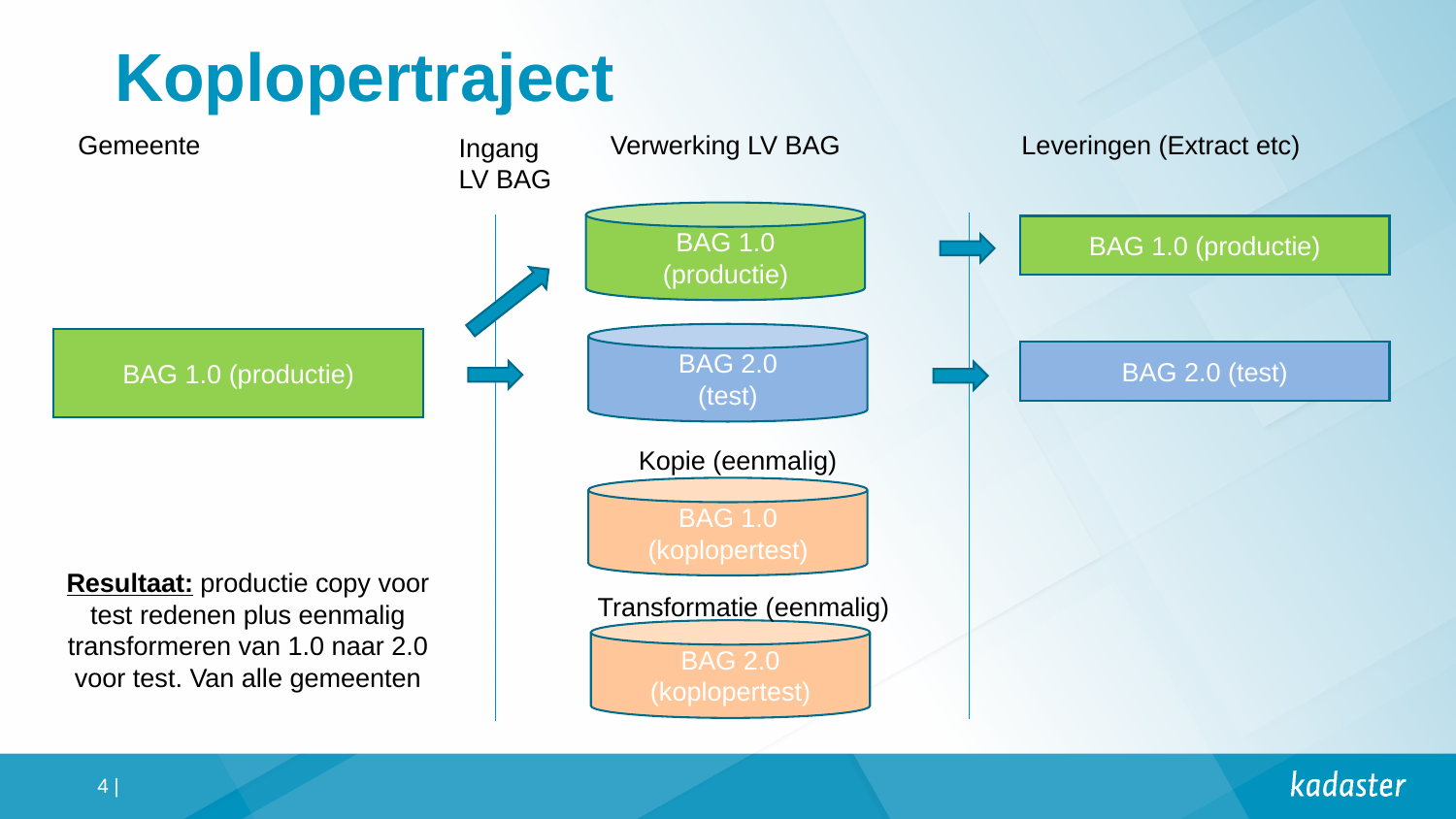

# Koplopertraject
Gemeente
Verwerking LV BAG
Leveringen (Extract etc)
Ingang LV BAG
BAG 1.0
(productie)
BAG 1.0 (productie)

BAG 2.0
(test)
BAG 1.0 (productie)
BAG 2.0 (test)

Kopie (eenmalig)
BAG 1.0
(koplopertest)
Resultaat: productie copy voor test redenen plus eenmalig transformeren van 1.0 naar 2.0 voor test. Van alle gemeenten
Transformatie (eenmalig)
BAG 2.0
(koplopertest)